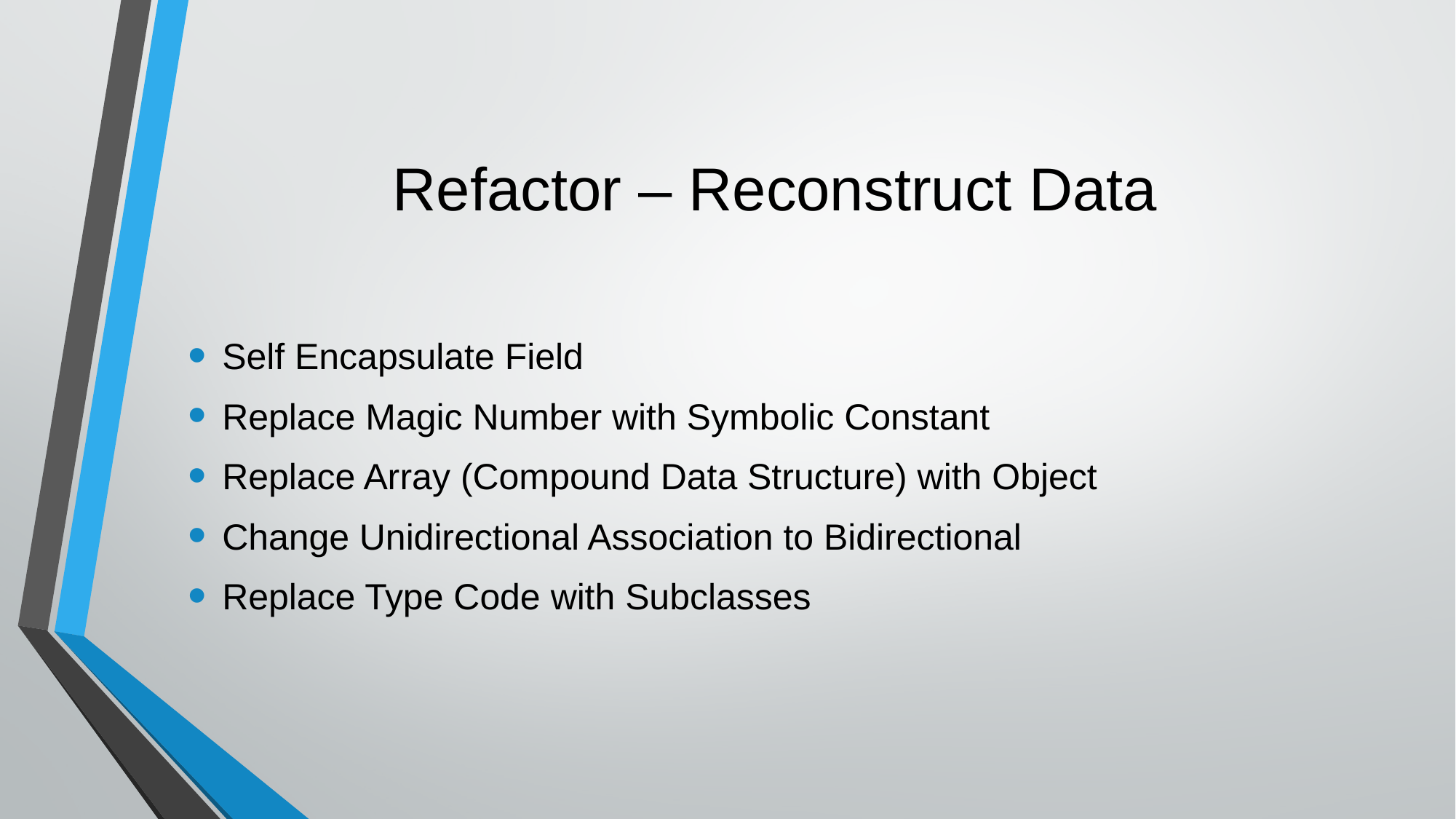

# Refactor – Reconstruct Data
Self Encapsulate Field
Replace Magic Number with Symbolic Constant
Replace Array (Compound Data Structure) with Object
Change Unidirectional Association to Bidirectional
Replace Type Code with Subclasses